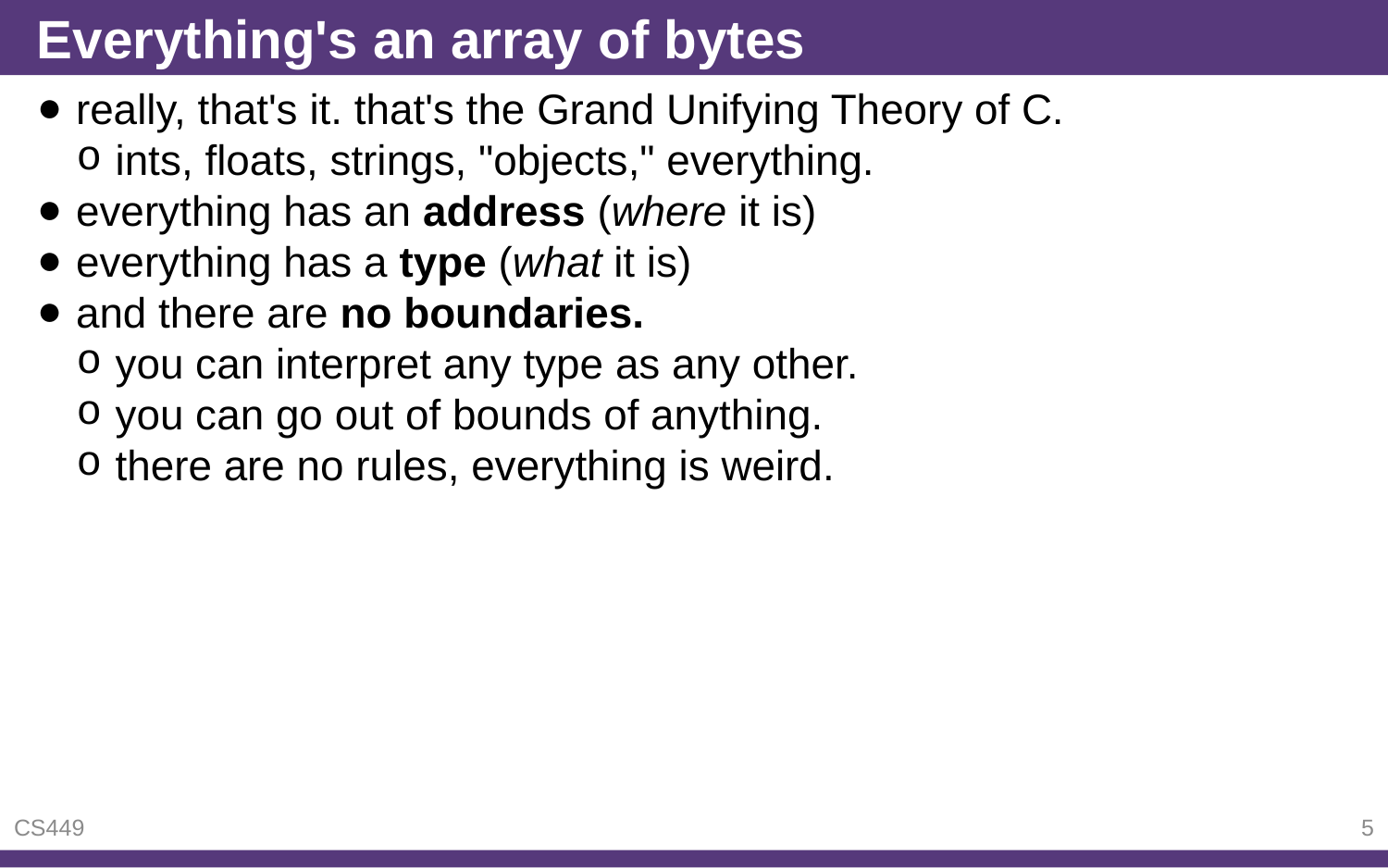

# Everything's an array of bytes
really, that's it. that's the Grand Unifying Theory of C.
ints, floats, strings, "objects," everything.
everything has an address (where it is)
everything has a type (what it is)
and there are no boundaries.
you can interpret any type as any other.
you can go out of bounds of anything.
there are no rules, everything is weird.
CS449
5